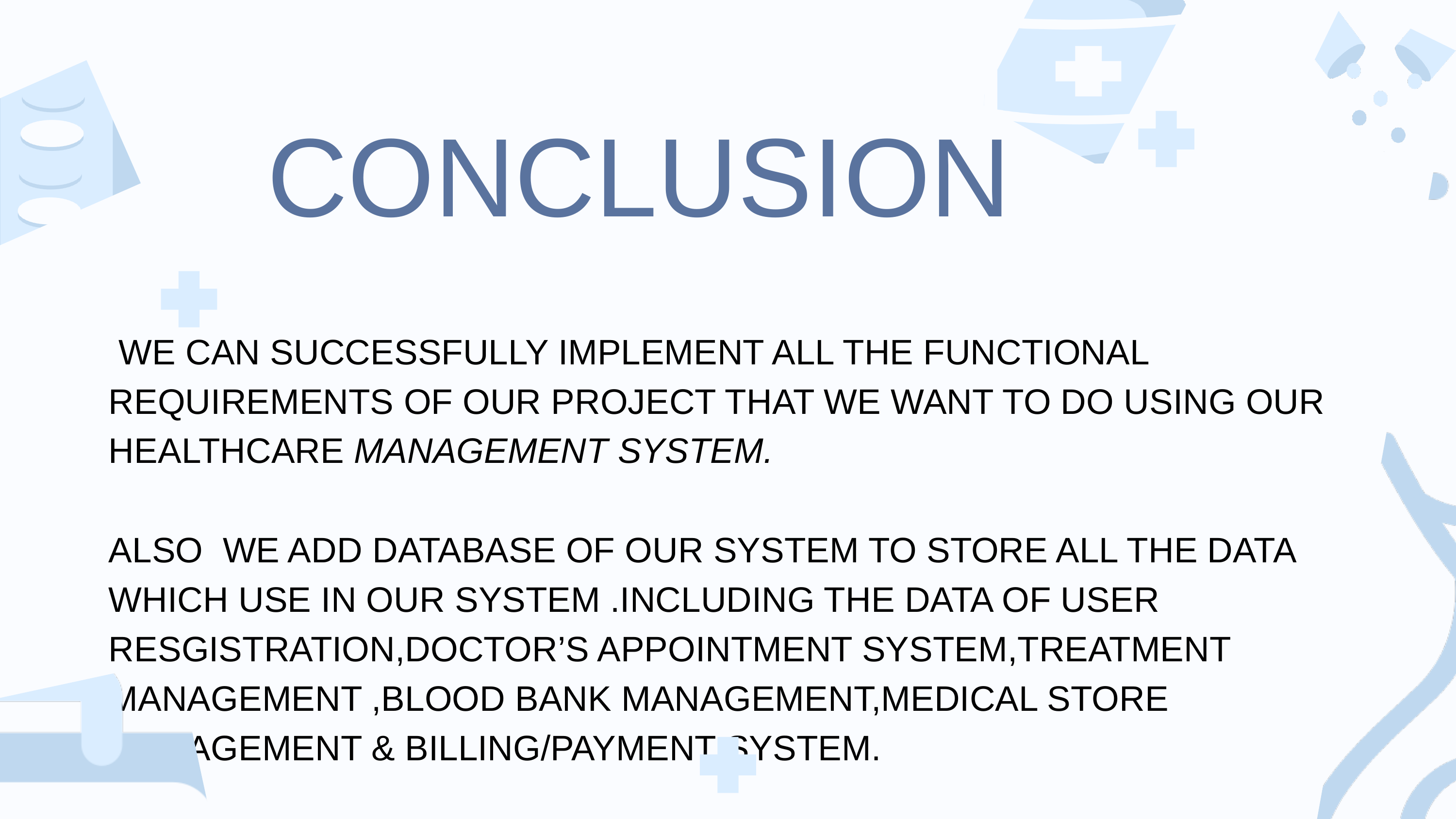

CONCLUSION

 WE CAN SUCCESSFULLY IMPLEMENT ALL THE FUNCTIONAL REQUIREMENTS OF OUR PROJECT THAT WE WANT TO DO USING OUR HEALTHCARE MANAGEMENT SYSTEM.

ALSO  WE ADD DATABASE OF OUR SYSTEM TO STORE ALL THE DATA WHICH USE IN OUR SYSTEM .INCLUDING THE DATA OF USER RESGISTRATION,DOCTOR’S APPOINTMENT SYSTEM,TREATMENT MANAGEMENT ,BLOOD BANK MANAGEMENT,MEDICAL STORE MANAGEMENT & BILLING/PAYMENT SYSTEM.